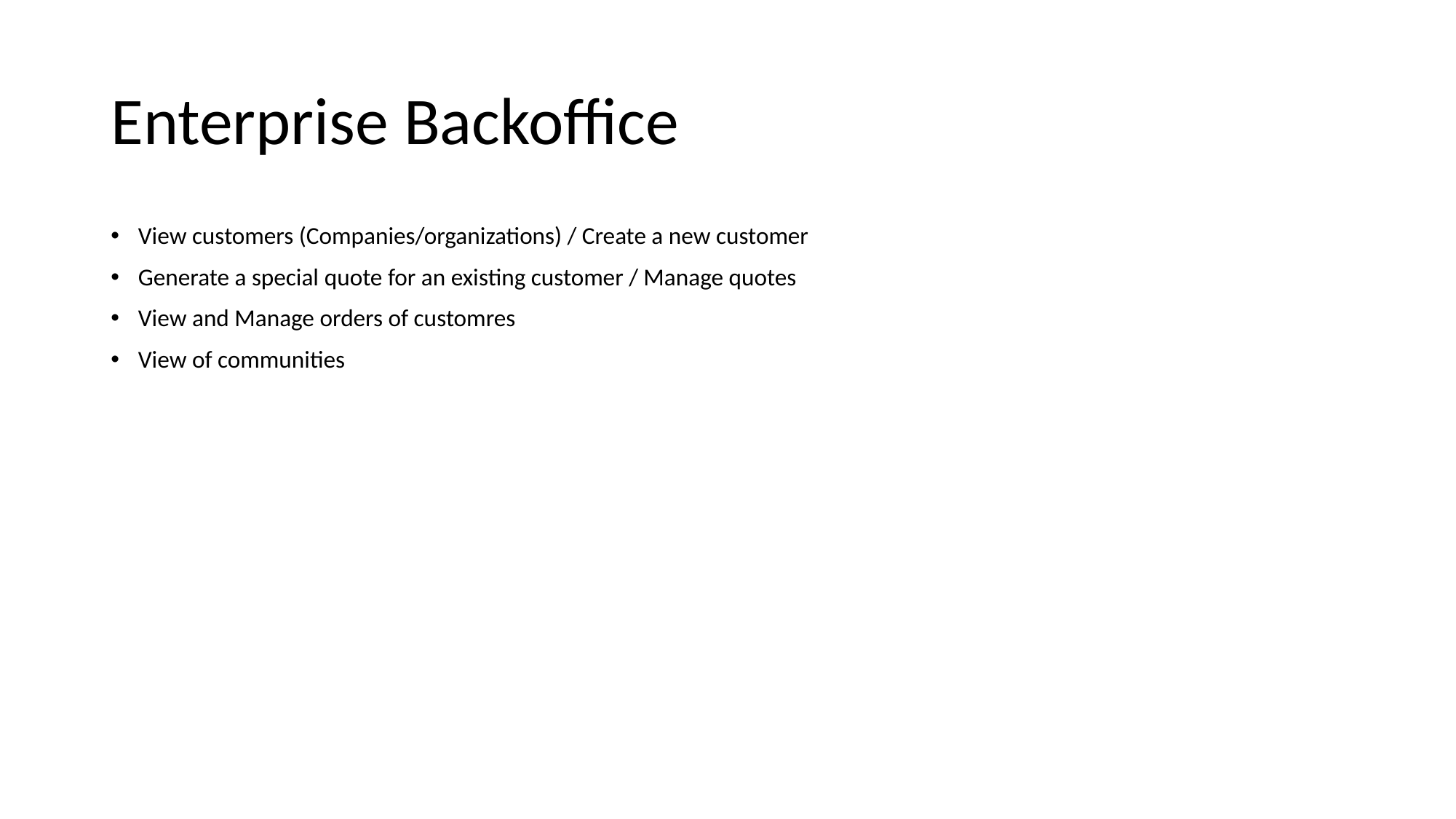

# Enterprise Backoffice
View customers (Companies/organizations) / Create a new customer
Generate a special quote for an existing customer / Manage quotes
View and Manage orders of customres
View of communities